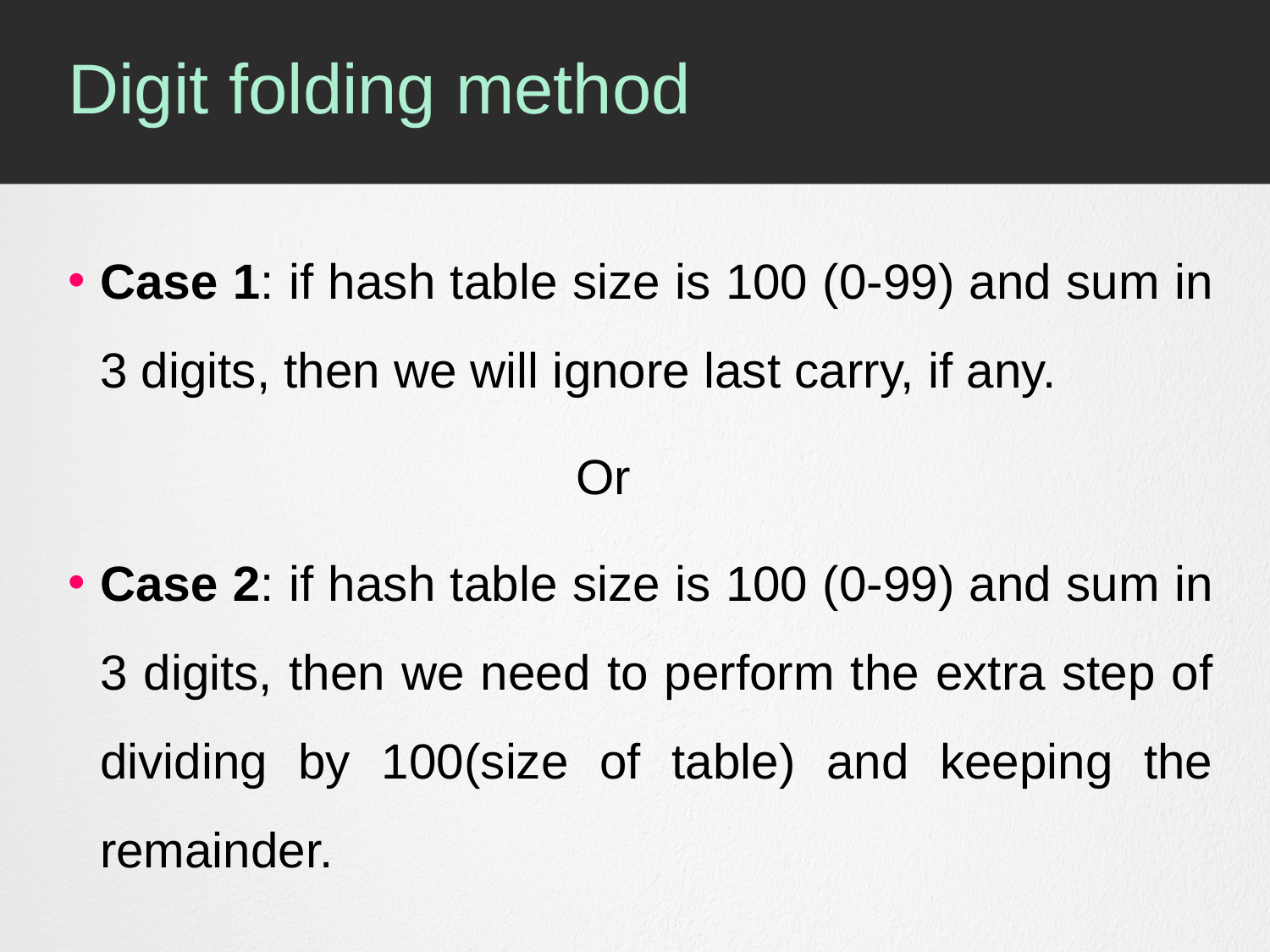

# Digit folding method
Case 1: if hash table size is 100 (0-99) and sum in 3 digits, then we will ignore last carry, if any.
				Or
Case 2: if hash table size is 100 (0-99) and sum in 3 digits, then we need to perform the extra step of dividing by 100(size of table) and keeping the remainder.